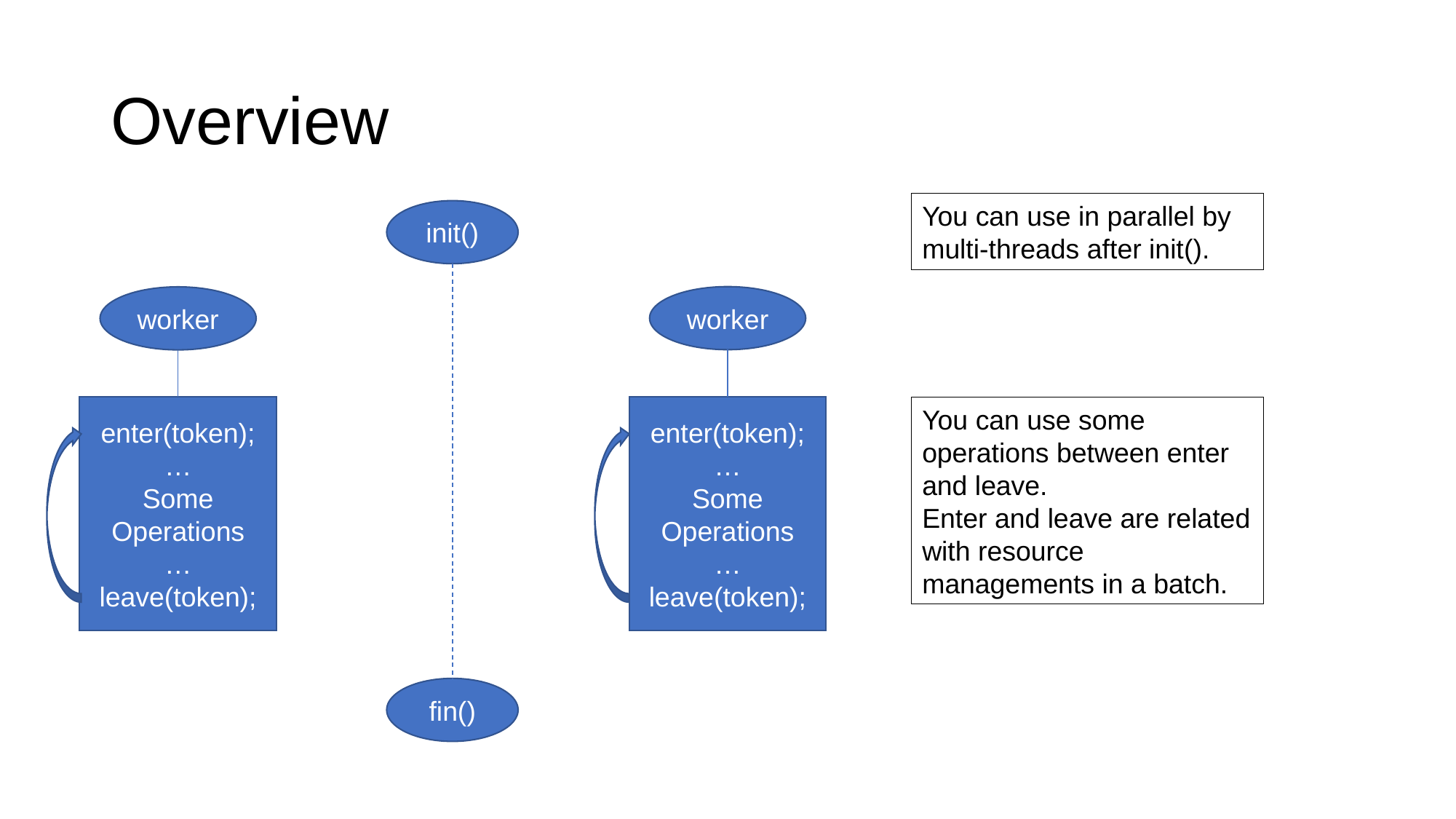

# Overview
You can use in parallel by
multi-threads after init().
init()
worker
worker
enter(token);
…
Some
Operations
…
leave(token);
enter(token);
…
Some
Operations
…
leave(token);
You can use some operations between enter and leave.
Enter and leave are related with resource managements in a batch.

fin()